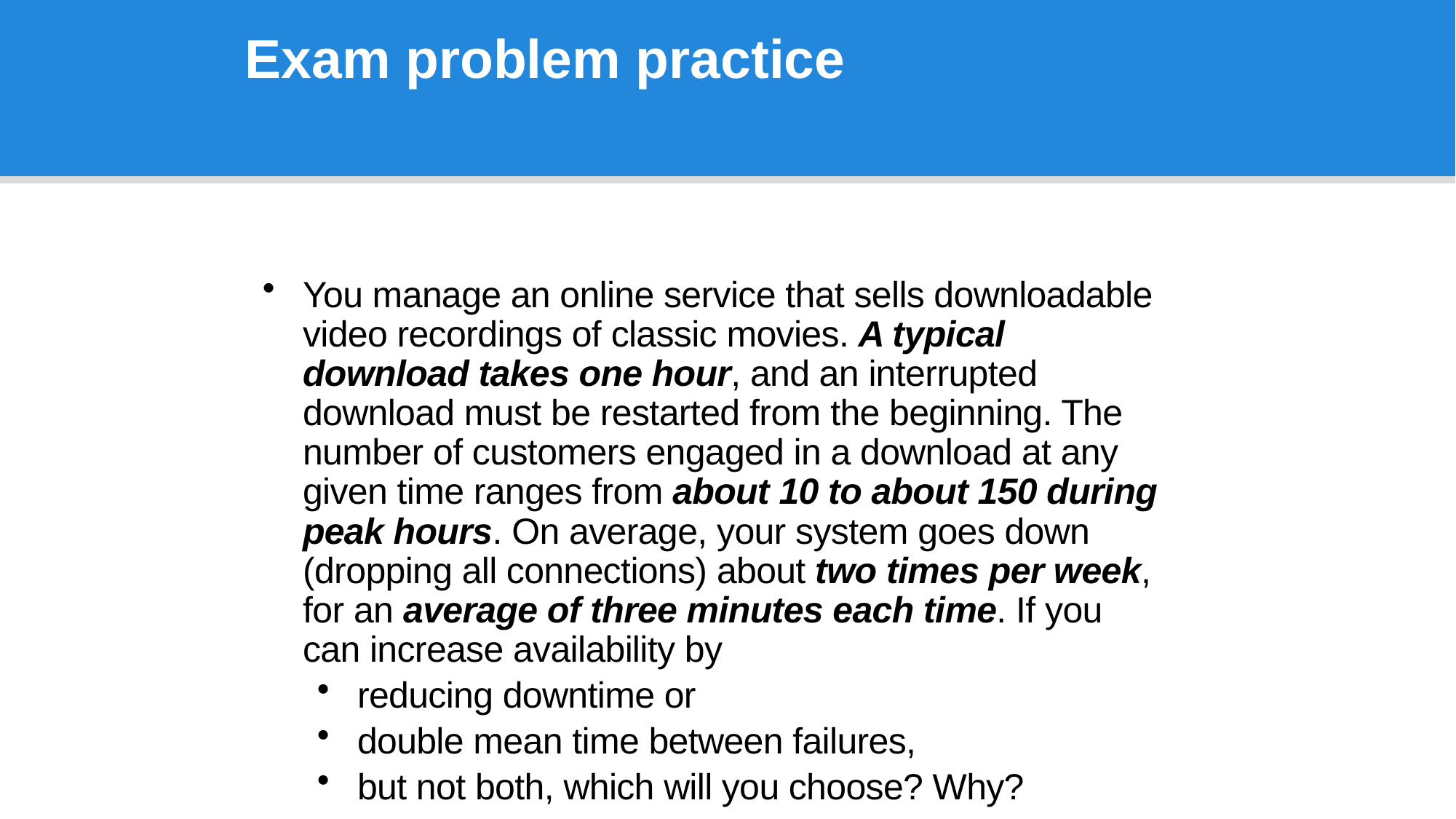

Exam problem practice
# Additional Examples
You manage an online service that sells downloadable video recordings of classic movies. A typical download takes one hour, and an interrupted download must be restarted from the beginning. The number of customers engaged in a download at any given time ranges from about 10 to about 150 during peak hours. On average, your system goes down (dropping all connections) about two times per week, for an average of three minutes each time. If you can increase availability by
reducing downtime or
double mean time between failures,
but not both, which will you choose? Why?
39